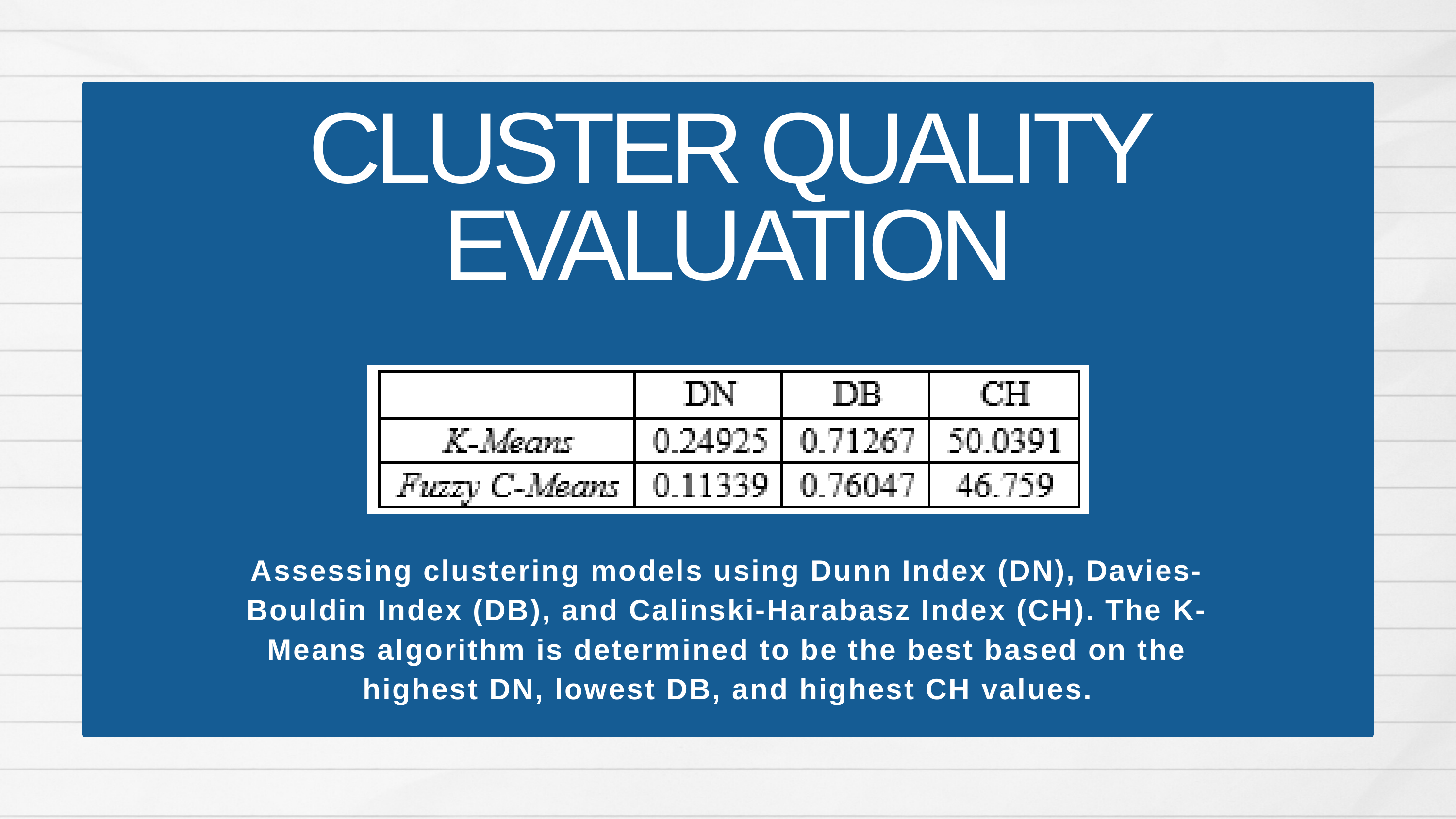

CLUSTER QUALITY EVALUATION

Assessing clustering models using Dunn Index (DN), Davies-Bouldin Index (DB), and Calinski-Harabasz Index (CH). The K-Means algorithm is determined to be the best based on the highest DN, lowest DB, and highest CH values.